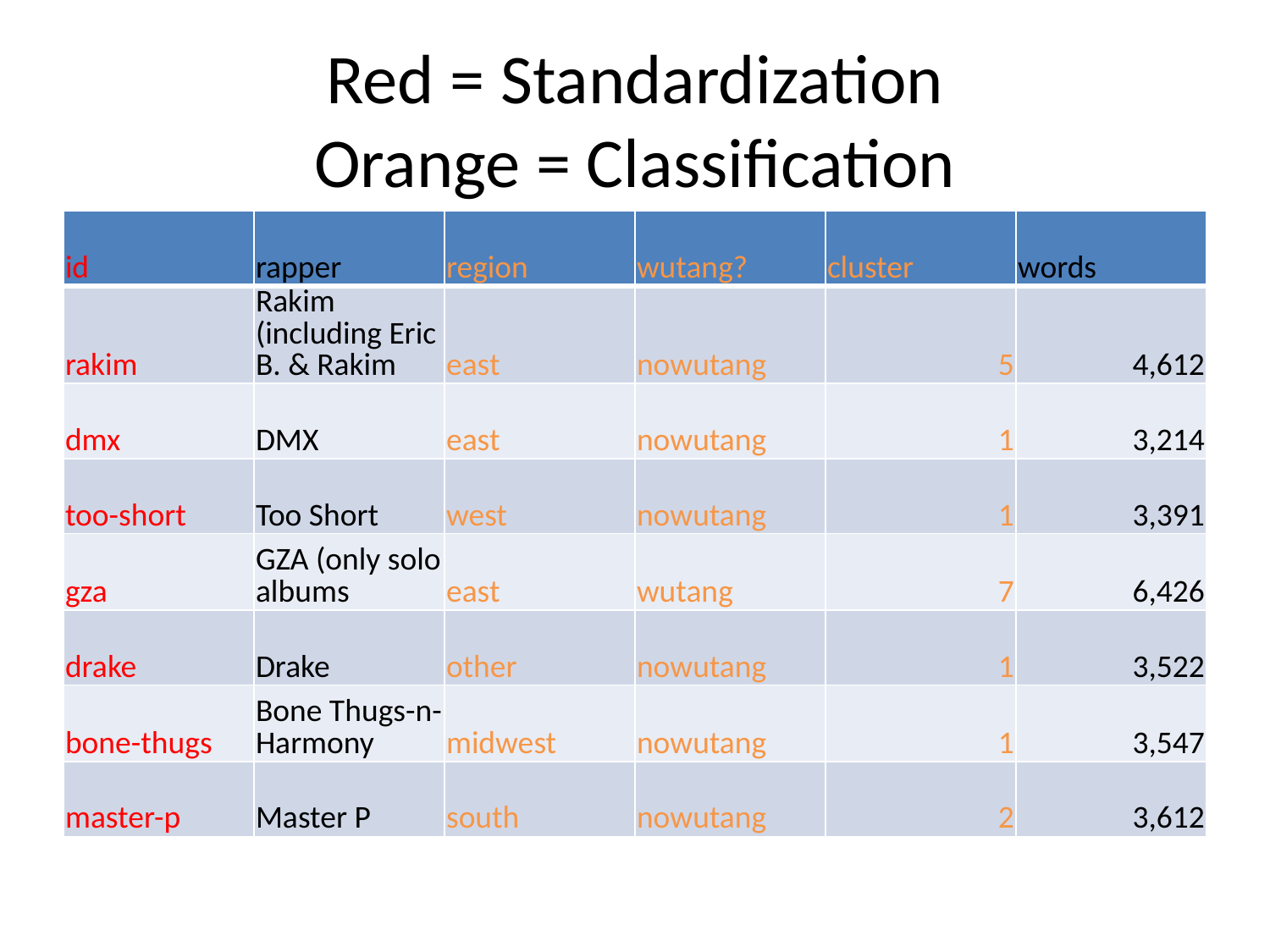

# Red = Standardization Orange = Classification
| id | rapper | region | wutang? | cluster | words |
| --- | --- | --- | --- | --- | --- |
| rakim | Rakim (including Eric B. & Rakim | east | nowutang | 5 | 4,612 |
| dmx | DMX | east | nowutang | 1 | 3,214 |
| too-short | Too Short | west | nowutang | 1 | 3,391 |
| gza | GZA (only solo albums | east | wutang | 7 | 6,426 |
| drake | Drake | other | nowutang | 1 | 3,522 |
| bone-thugs | Bone Thugs-n-Harmony | midwest | nowutang | 1 | 3,547 |
| master-p | Master P | south | nowutang | 2 | 3,612 |